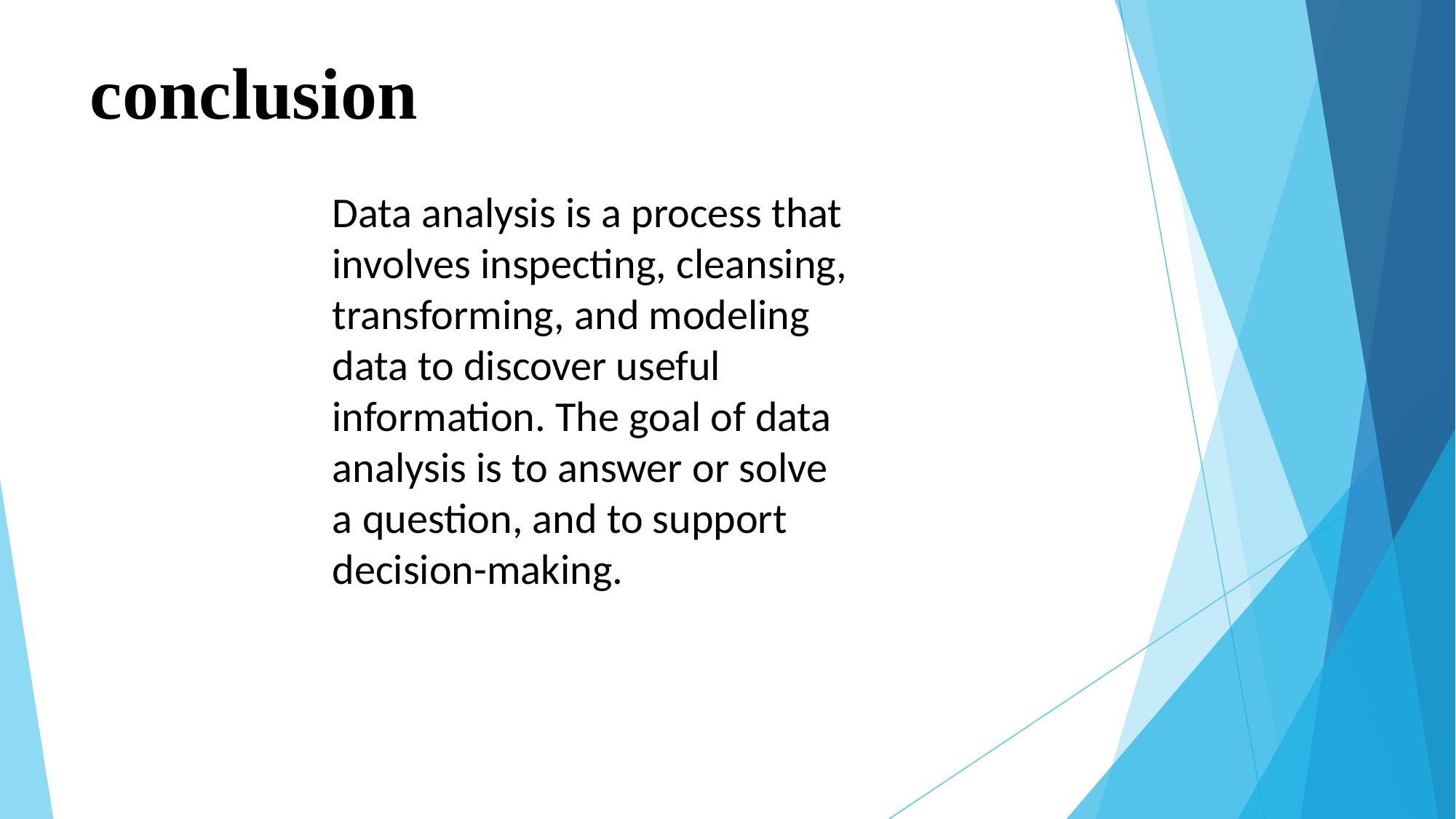

# conclusion
Data analysis is a process that involves inspecting, cleansing, transforming, and modeling data to discover useful information. The goal of data analysis is to answer or solve a question, and to support decision-making.